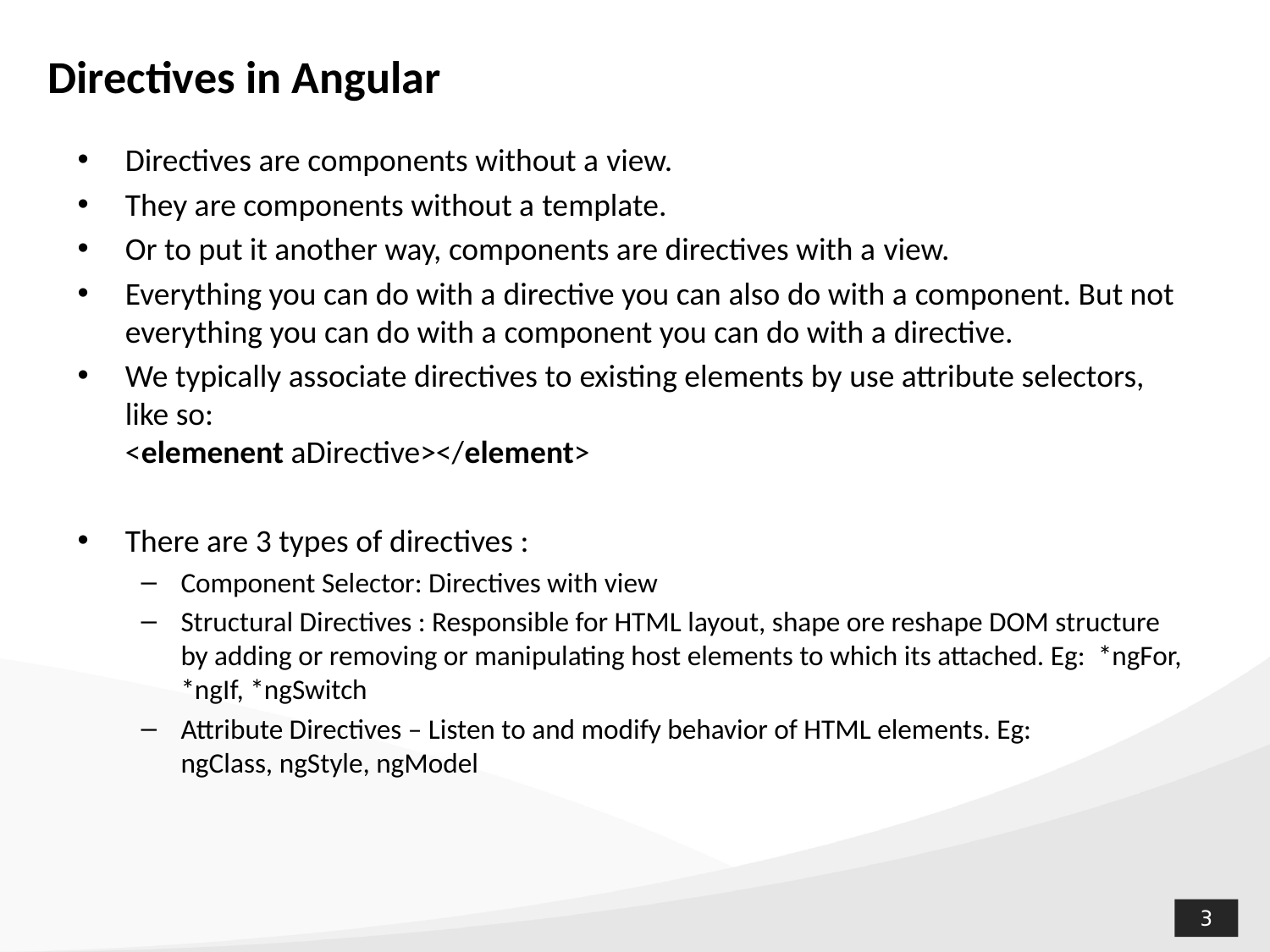

# Directives in Angular
Directives are components without a view.
They are components without a template.
Or to put it another way, components are directives with a view.
Everything you can do with a directive you can also do with a component. But not everything you can do with a component you can do with a directive.
We typically associate directives to existing elements by use attribute selectors, like so:
<elemenent aDirective></element>

There are 3 types of directives :
Component Selector: Directives with view
Structural Directives : Responsible for HTML layout, shape ore reshape DOM structure by adding or removing or manipulating host elements to which its attached. Eg:  *ngFor, *ngIf, *ngSwitch
Attribute Directives – Listen to and modify behavior of HTML elements. Eg:
ngClass, ngStyle, ngModel